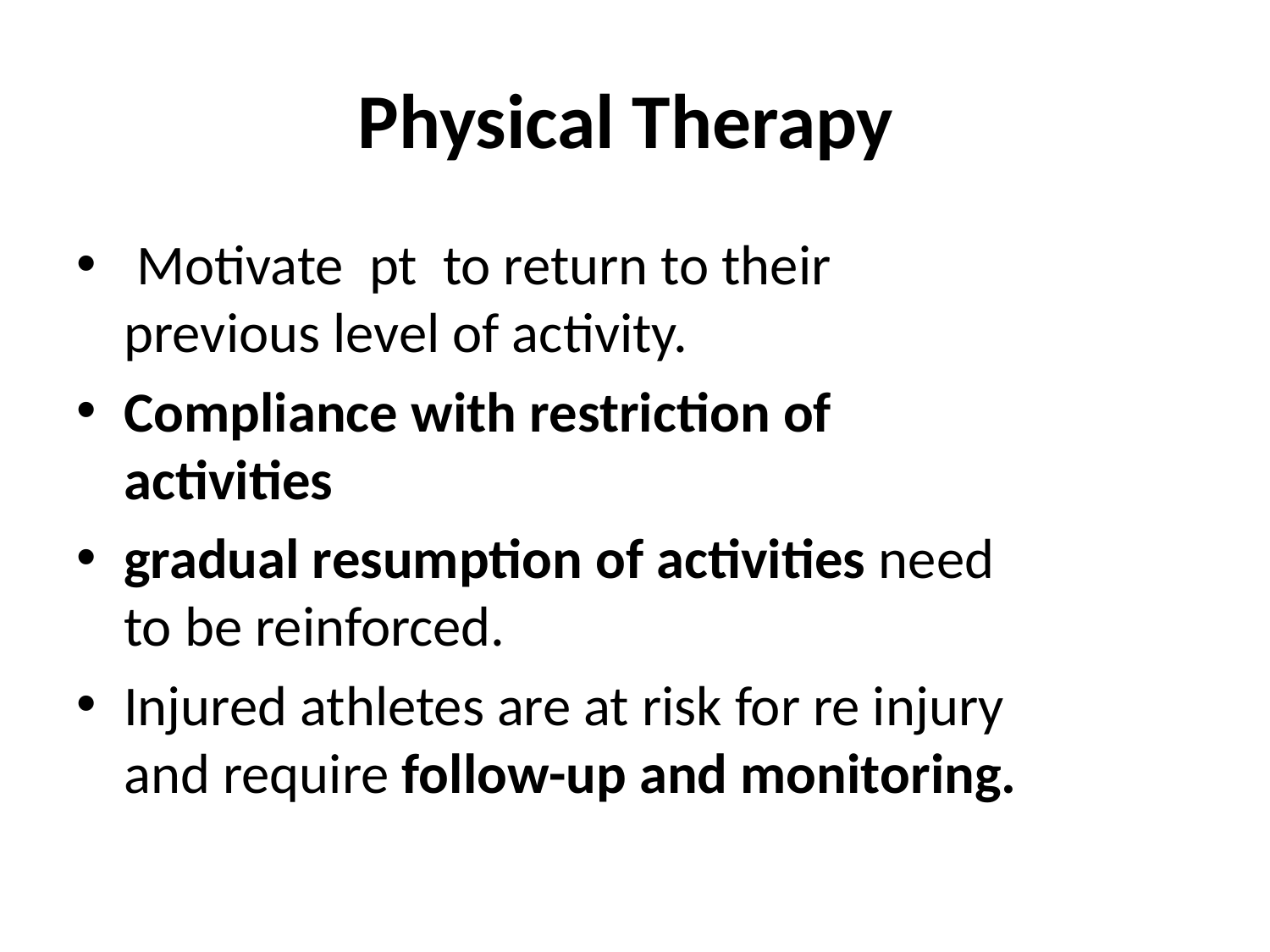

# Physical Therapy
 Motivate  pt  to return to their previous level of activity.
Compliance with restriction of activities
gradual resumption of activities need to be reinforced.
Injured athletes are at risk for re injury and require follow-up and monitoring.